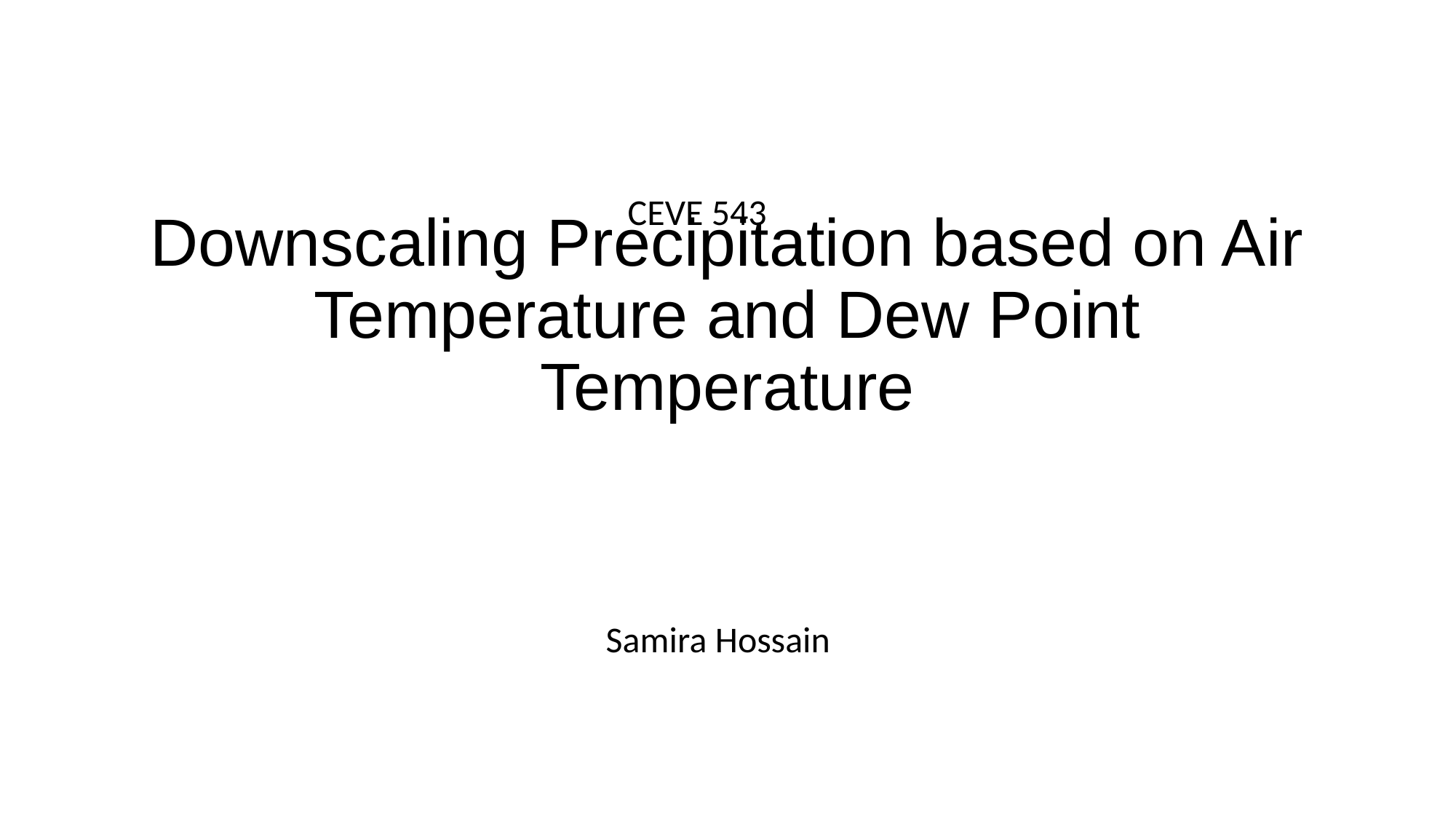

# Downscaling Precipitation based on Air Temperature and Dew Point Temperature
CEVE 543

Samira Hossain